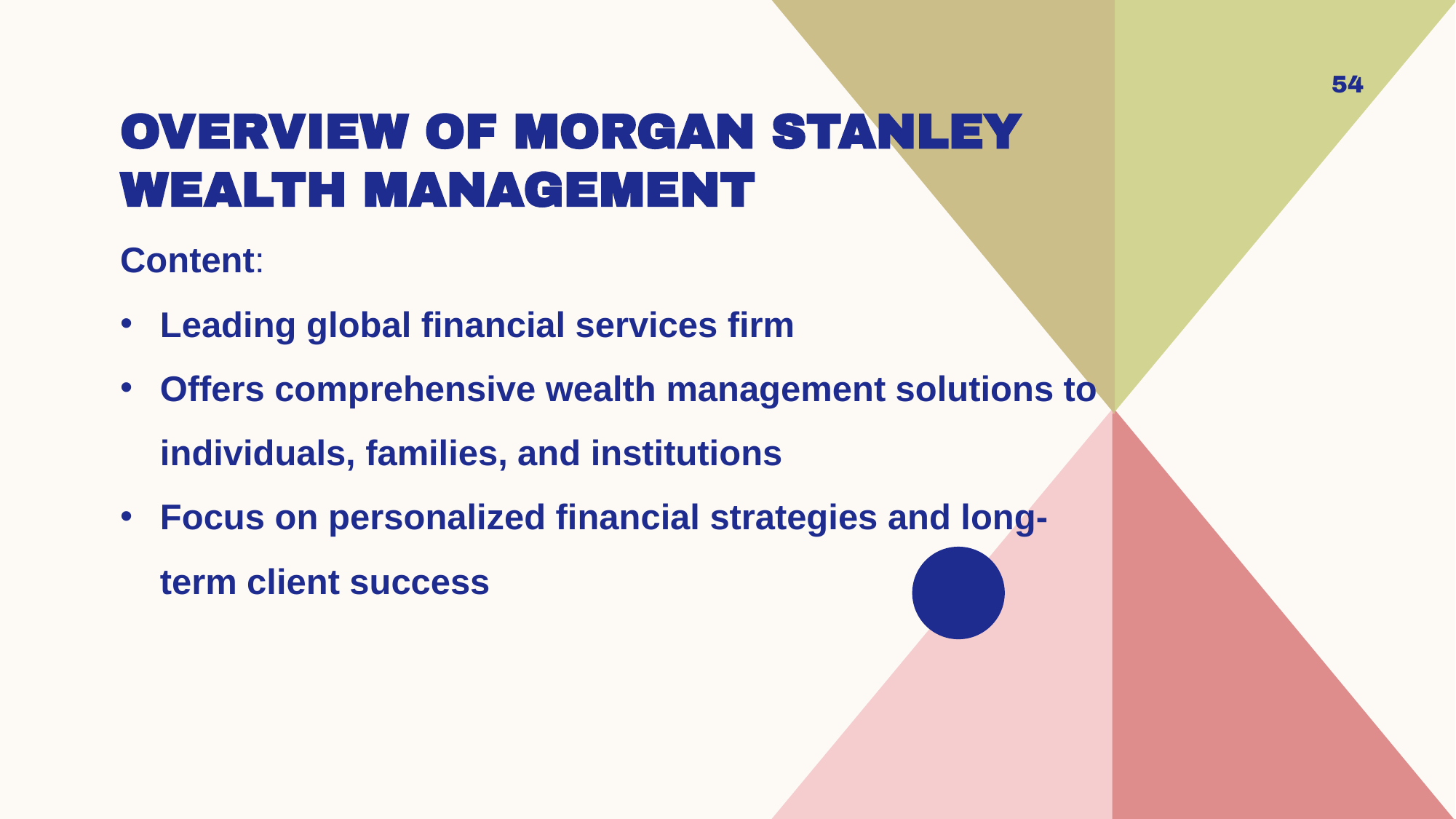

54
# Overview of Morgan Stanley Wealth Management
Content:
Leading global financial services firm
Offers comprehensive wealth management solutions to individuals, families, and institutions
Focus on personalized financial strategies and long-term client success